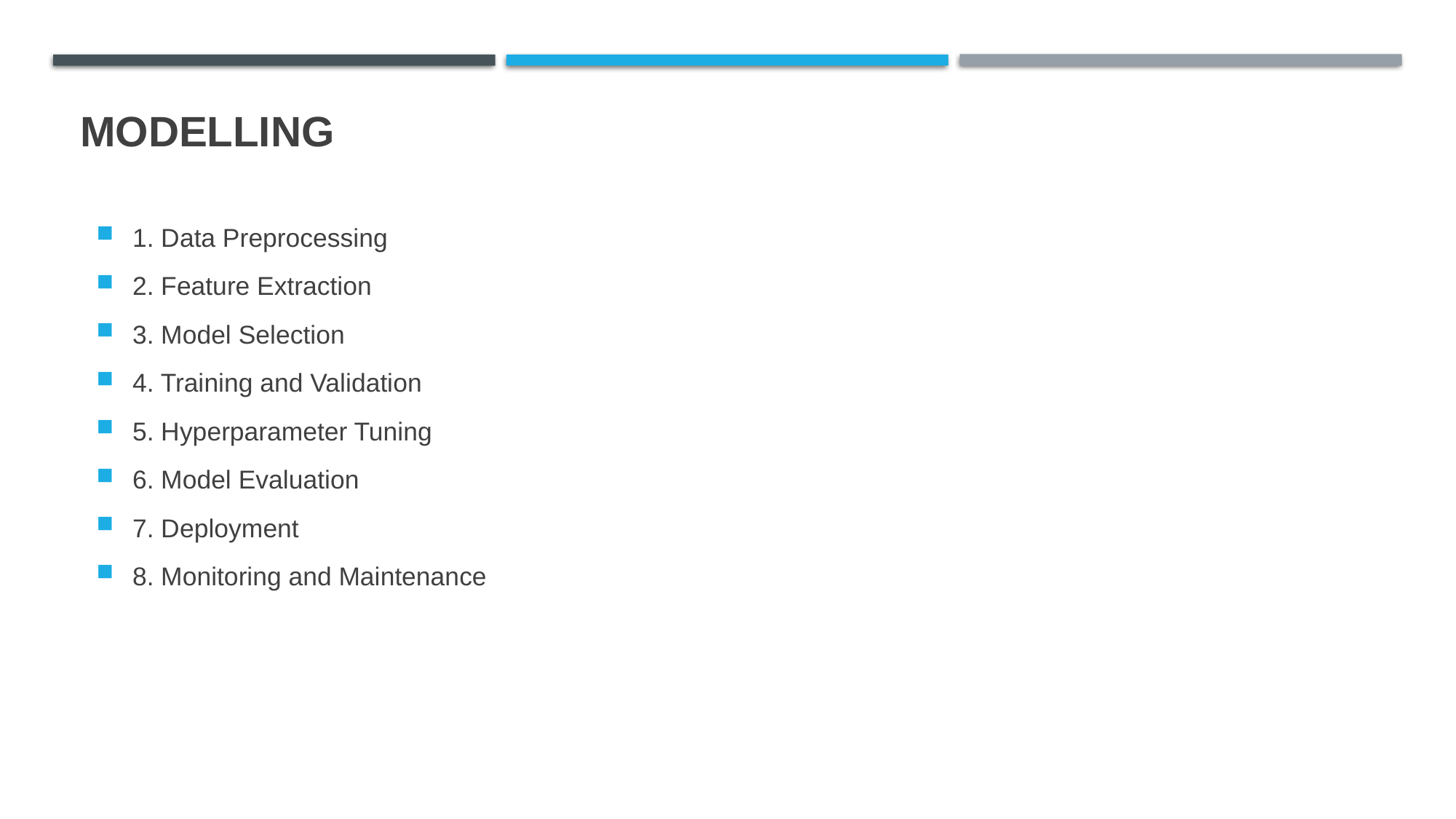

# MODELLING

1. Data Preprocessing
2. Feature Extraction
3. Model Selection
4. Training and Validation
5. Hyperparameter Tuning
6. Model Evaluation
7. Deployment
8. Monitoring and Maintenance